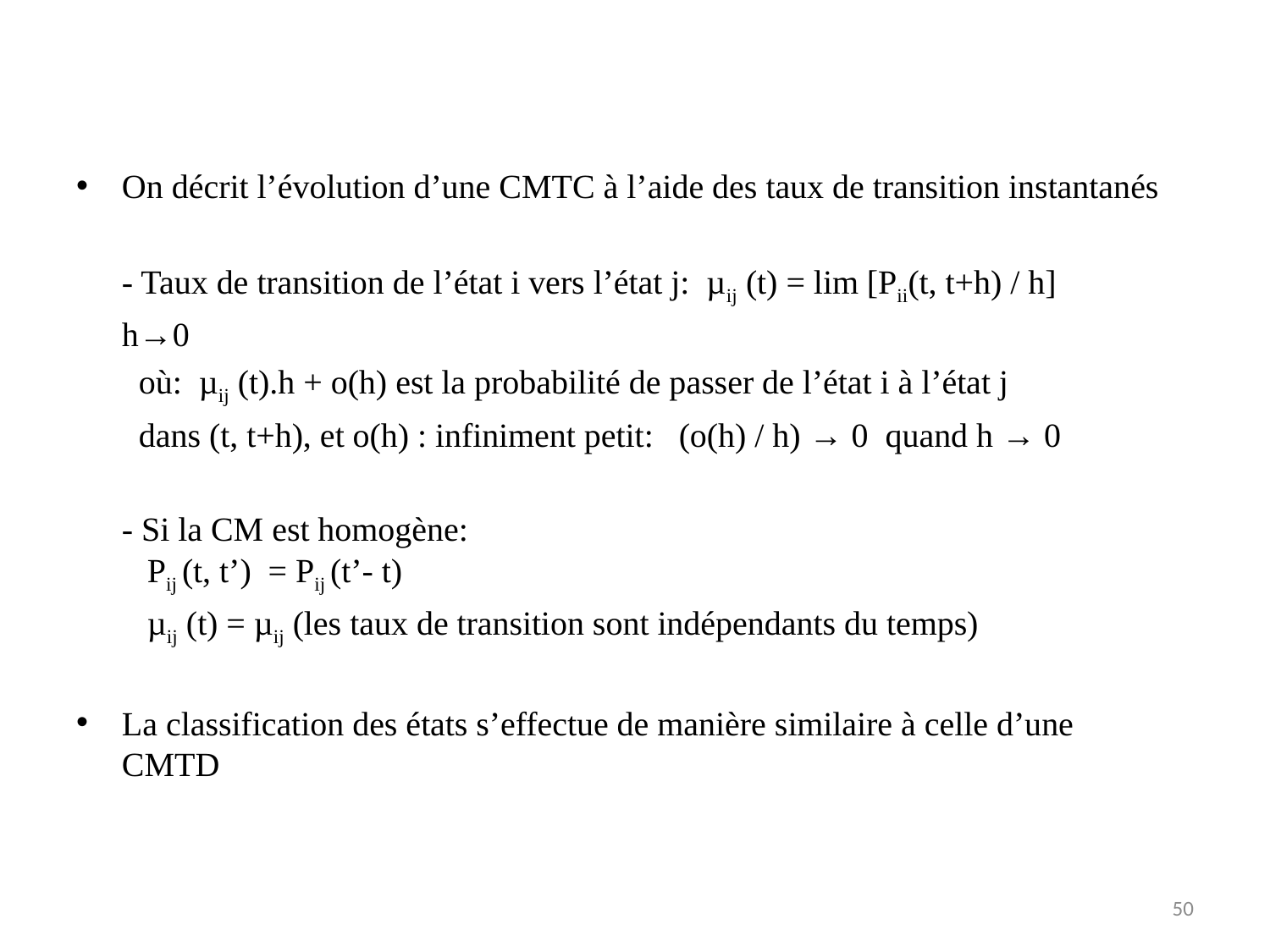

#
On décrit l’évolution d’une CMTC à l’aide des taux de transition instantanés

	- Taux de transition de l’état i vers l’état j:  µij (t) = lim [Pii(t, t+h) / h]
    							h→0
	  où:  µij (t).h + o(h) est la probabilité de passer de l’état i à l’état j
	  dans (t, t+h), et o(h) : infiniment petit:   (o(h) / h) → 0  quand h → 0

	- Si la CM est homogène:                                                                                  	   Pij (t, t’)  = Pij (t’- t)
		   µij (t) = µij (les taux de transition sont indépendants du temps)

La classification des états s’effectue de manière similaire à celle d’une CMTD
50